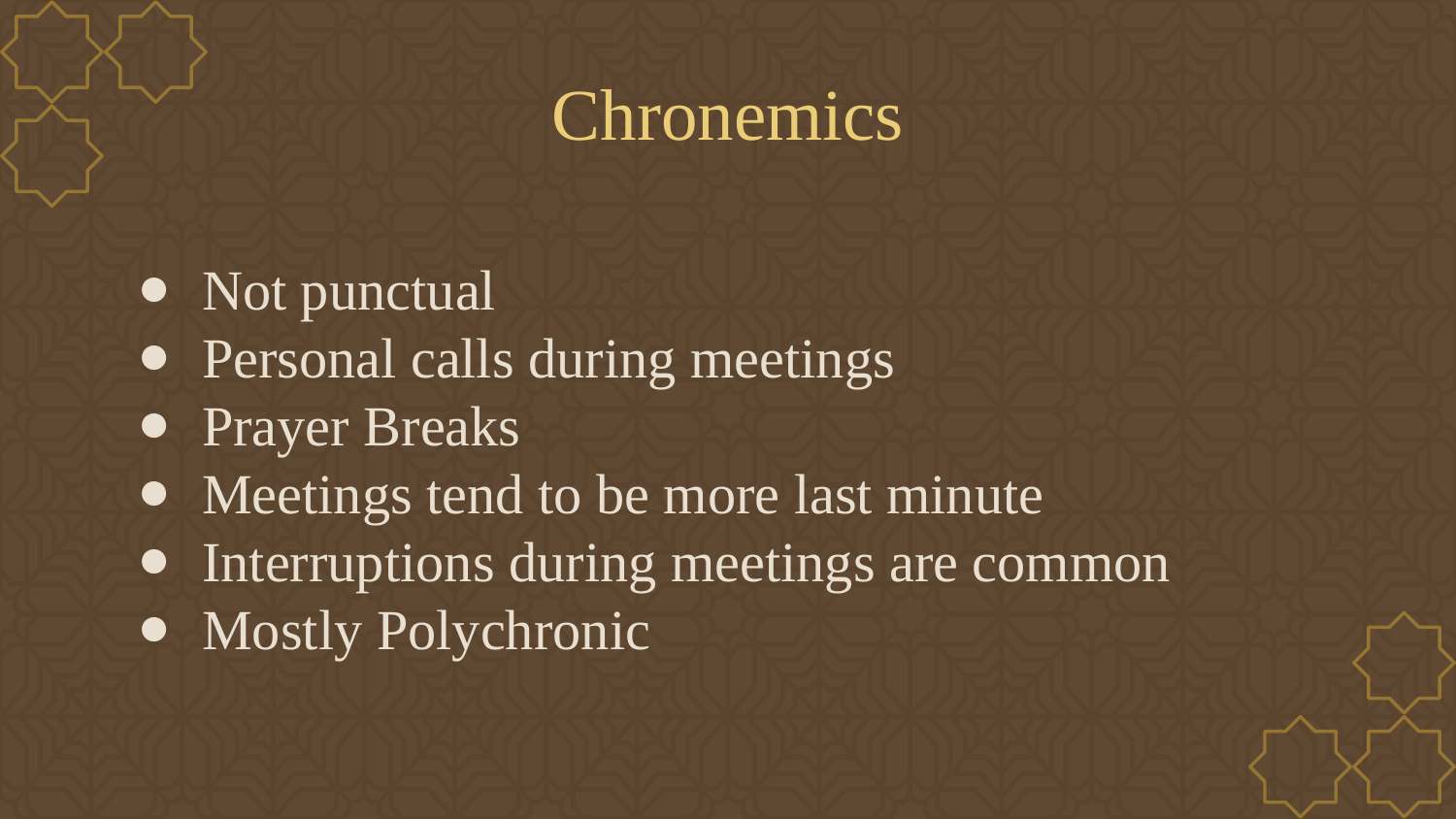

# Chronemics

Not punctual
Personal calls during meetings
Prayer Breaks
Meetings tend to be more last minute
Interruptions during meetings are common
Mostly Polychronic